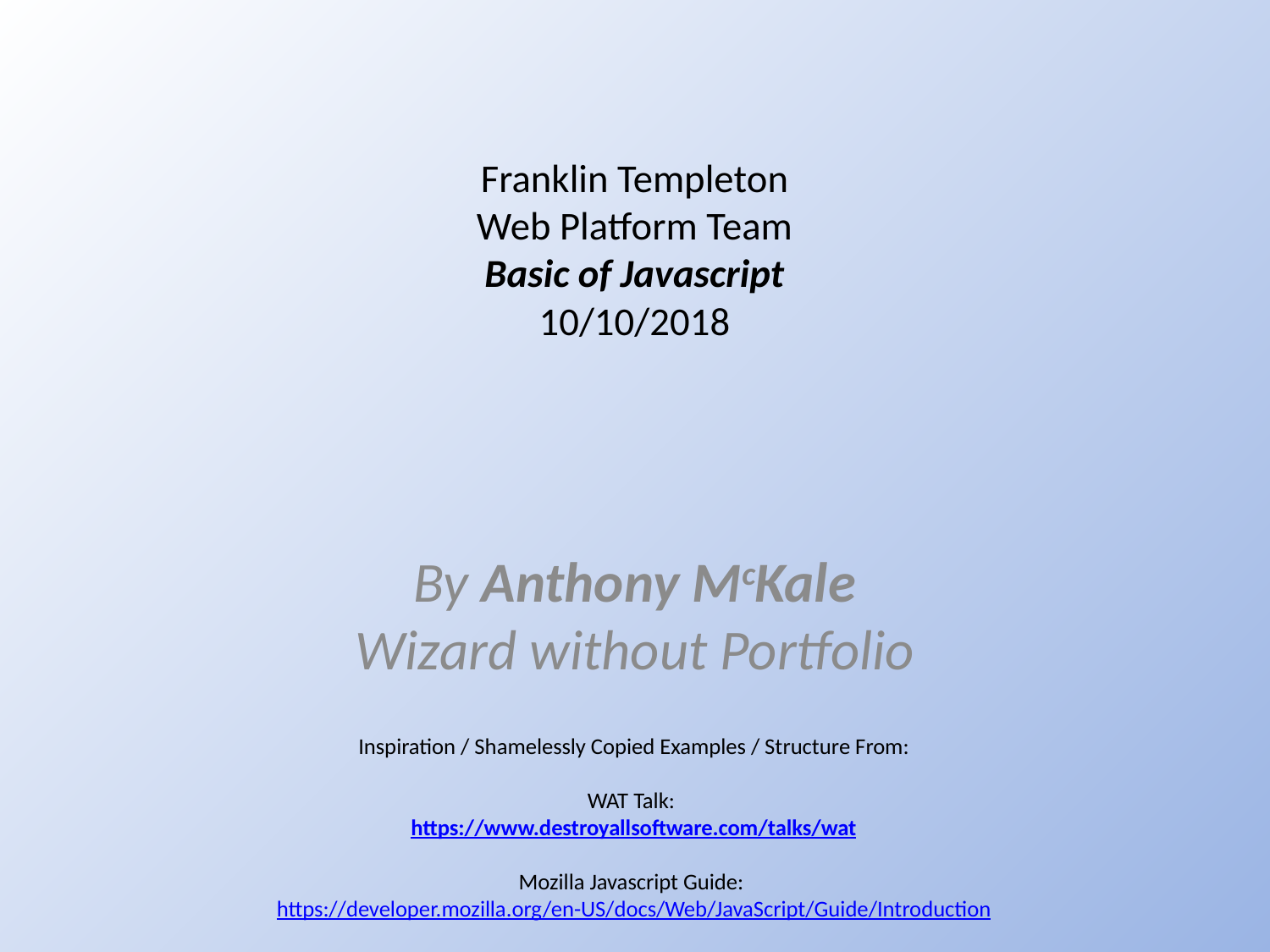

# Franklin Templeton Web Platform Team Basic of Javascript 10/10/2018
By Anthony McKale
Wizard without Portfolio
Inspiration / Shamelessly Copied Examples / Structure From:

WAT Talk:
https://www.destroyallsoftware.com/talks/wat

Mozilla Javascript Guide:
https://developer.mozilla.org/en-US/docs/Web/JavaScript/Guide/Introduction